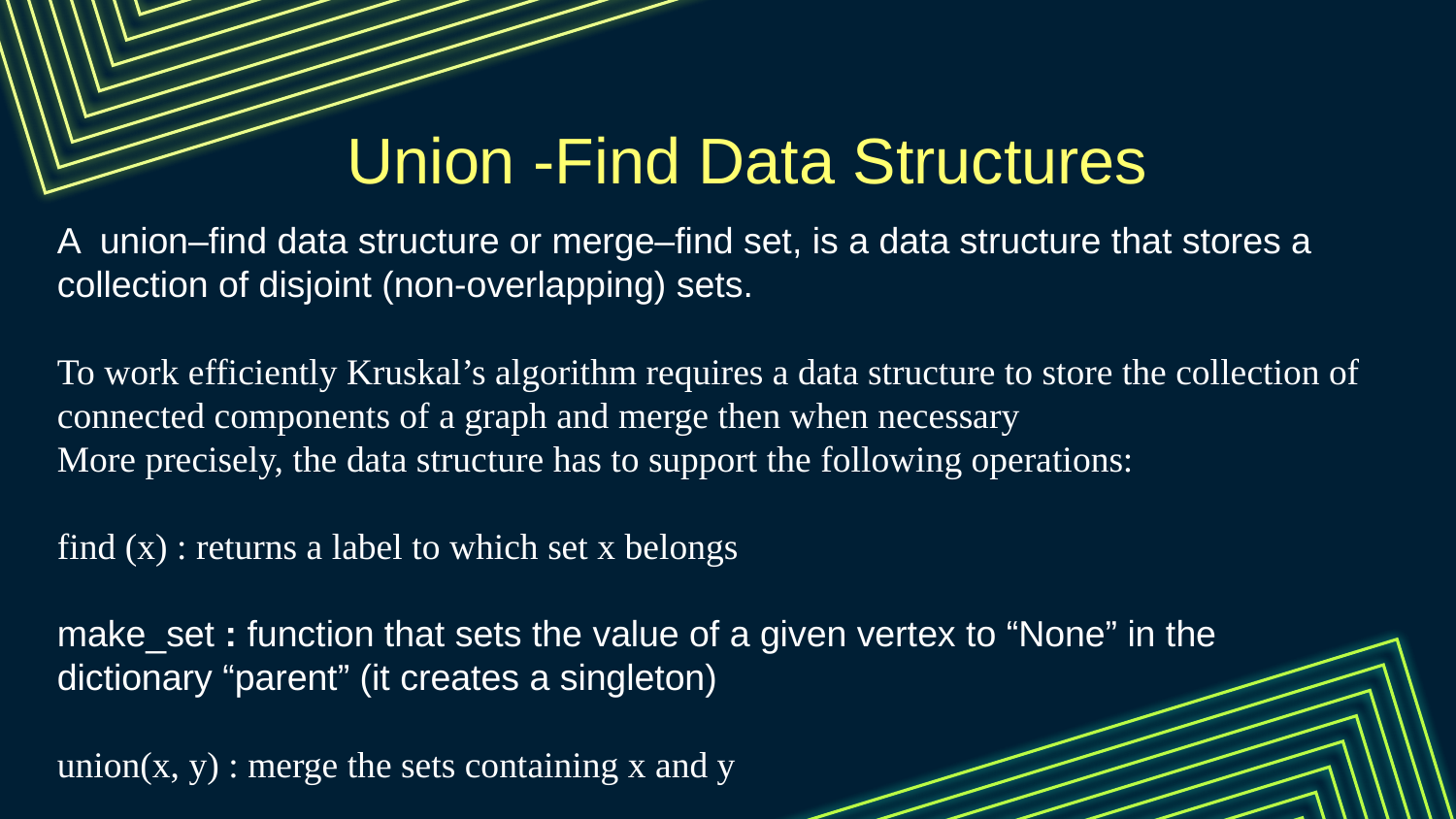

Union -Find Data Structures
A  union–find data structure or merge–find set, is a data structure that stores a collection of disjoint (non-overlapping) sets.

To work efficiently Kruskal’s algorithm requires a data structure to store the collection of connected components of a graph and merge then when necessary
More precisely, the data structure has to support the following operations:

find (x) : returns a label to which set x belongs

make_set : function that sets the value of a given vertex to “None” in the dictionary “parent” (it creates a singleton)

union(x, y) : merge the sets containing x and y